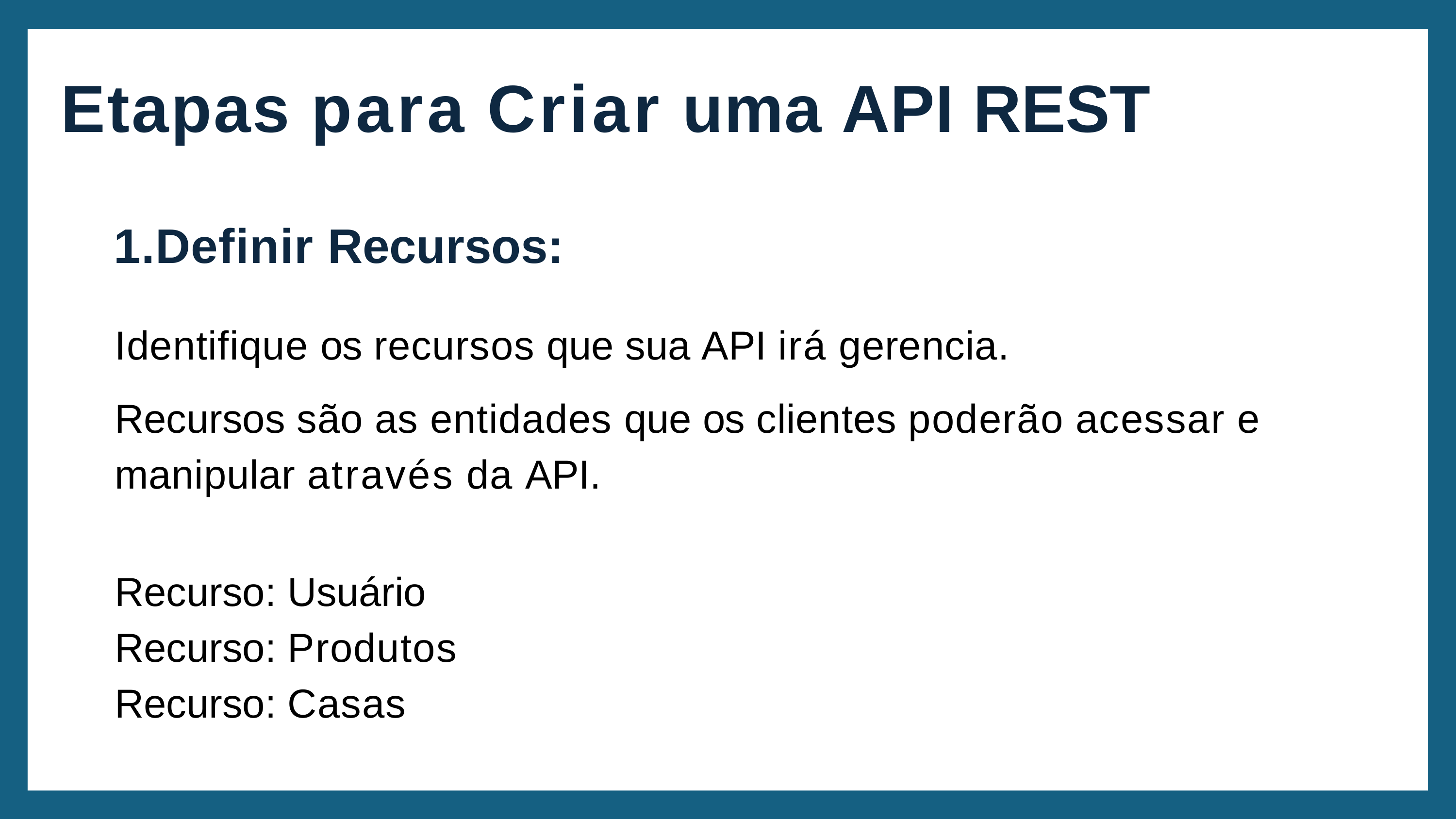

Etapas para Criar uma API REST
1.Definir Recursos:
Identifique os recursos que sua API irá gerencia.
Recursos são as entidades que os clientes poderão acessar e manipular através da API.

Recurso: Usuário
Recurso: Produtos
Recurso: Casas